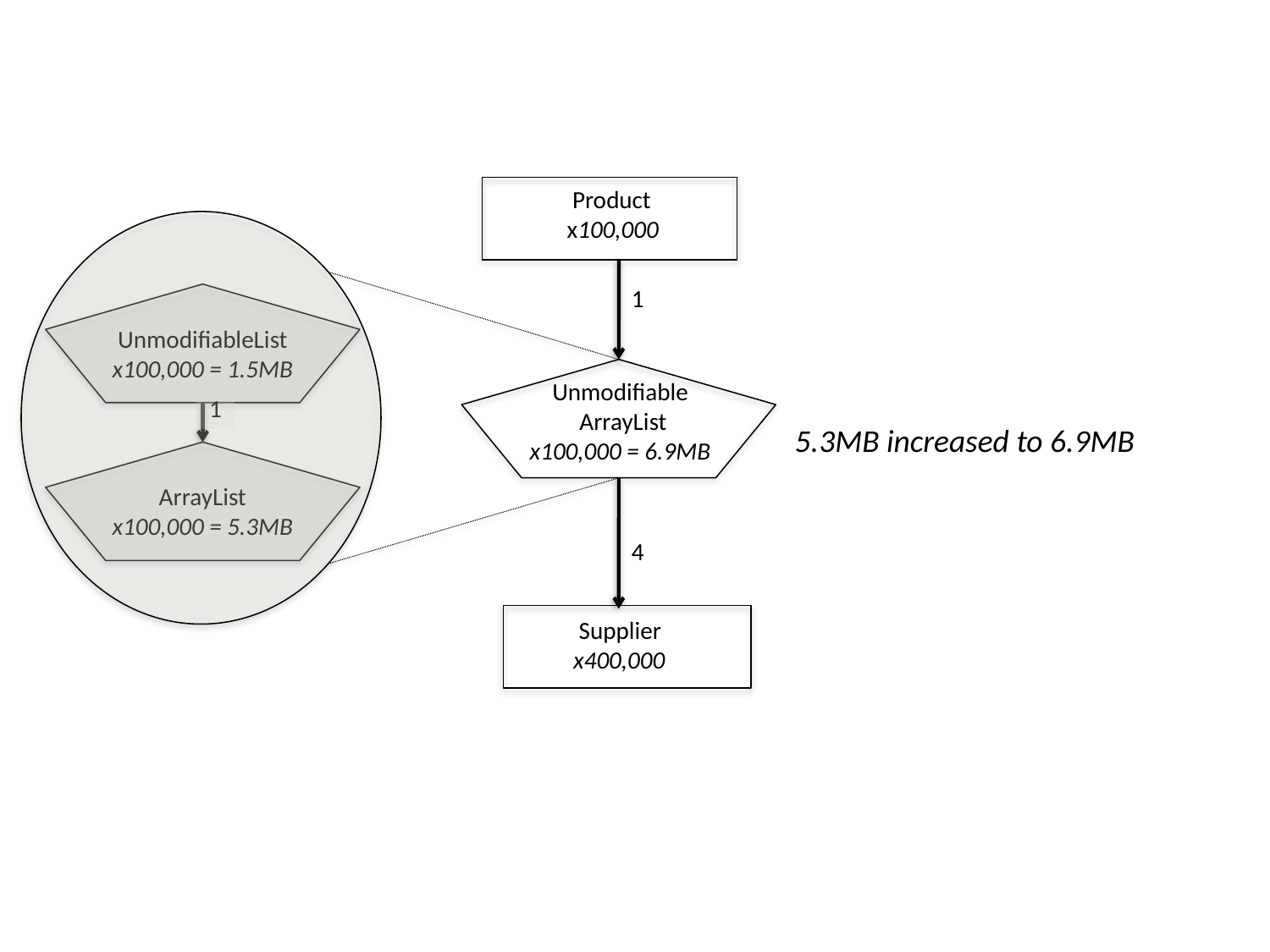

Product
        x100,000

UnmodifiableList
x100,000 = 1.5MB
1

ArrayList
x100,000 = 5.3MB
1

Unmodifiable
 ArrayList
x100,000 = 6.9MB
5.3MB increased to 6.9MB
4

         Supplier
        x400,000